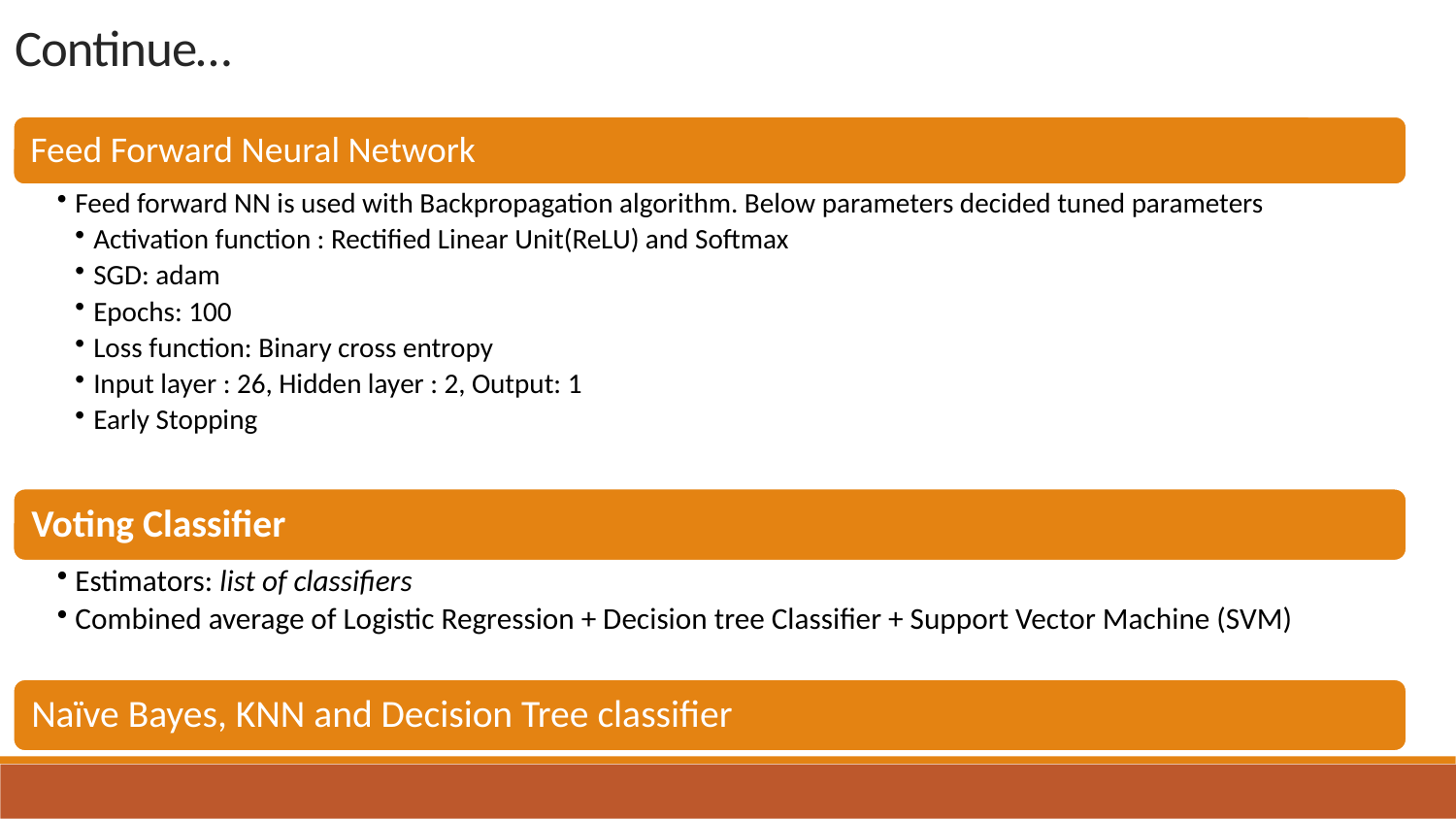

Continue…
Feed Forward Neural Network
Feed forward NN is used with Backpropagation algorithm. Below parameters decided tuned parameters
Activation function : Rectified Linear Unit(ReLU) and Softmax
SGD: adam
Epochs: 100
Loss function: Binary cross entropy
Input layer : 26, Hidden layer : 2, Output: 1
Early Stopping
Voting Classifier
Estimators: list of classifiers
Combined average of Logistic Regression + Decision tree Classifier + Support Vector Machine (SVM)
Naïve Bayes, KNN and Decision Tree classifier